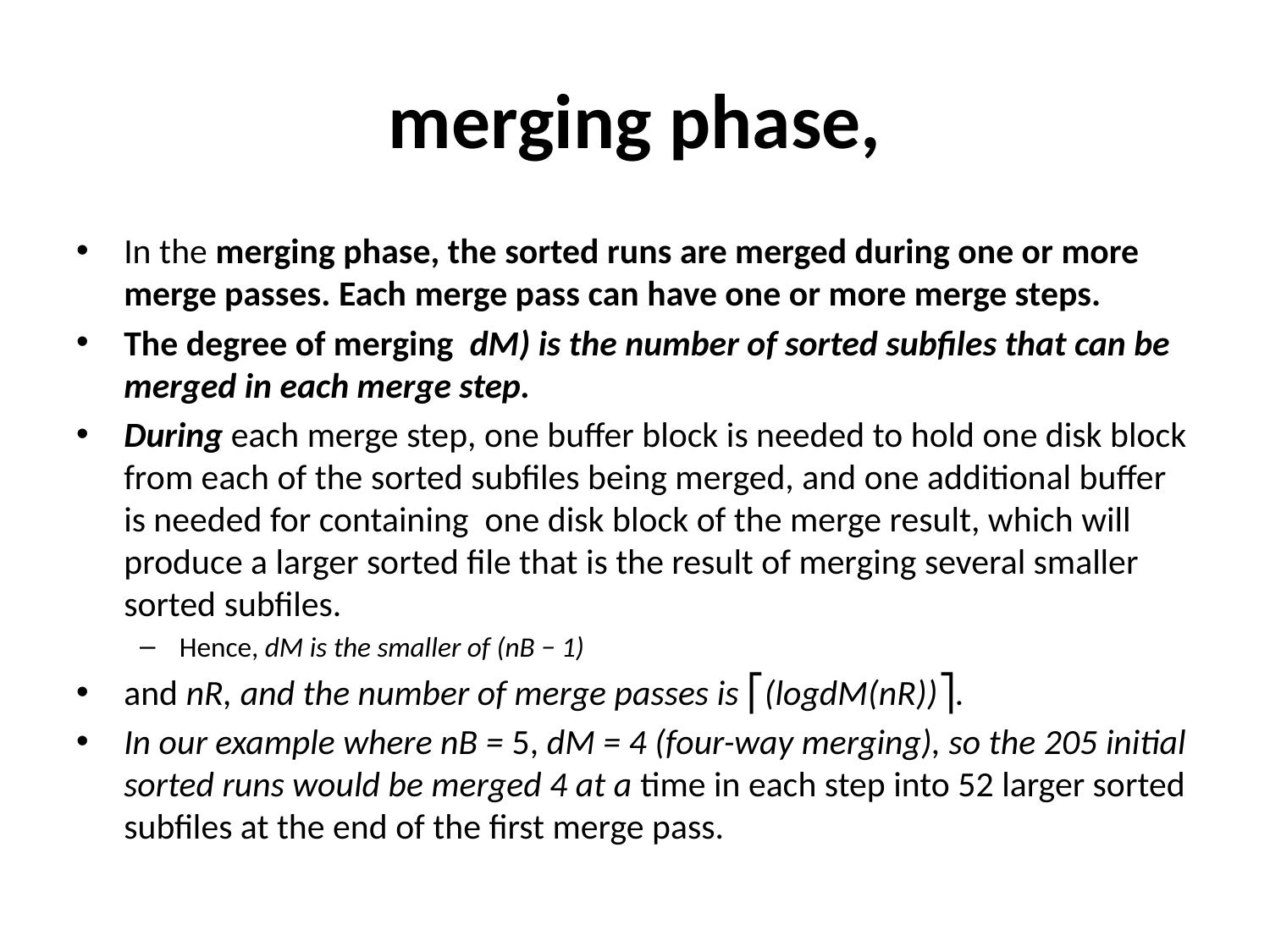

# merging phase,
In the merging phase, the sorted runs are merged during one or more merge passes. Each merge pass can have one or more merge steps.
The degree of merging  dM) is the number of sorted subfiles that can be merged in each merge step.
During each merge step, one buffer block is needed to hold one disk block from each of the sorted subfiles being merged, and one additional buffer is needed for containing  one disk block of the merge result, which will produce a larger sorted file that is the result of merging several smaller sorted subfiles.
Hence, dM is the smaller of (nB − 1)
and nR, and the number of merge passes is ⎡(logdM(nR))⎤.
In our example where nB = 5, dM = 4 (four-way merging), so the 205 initial sorted runs would be merged 4 at a time in each step into 52 larger sorted subfiles at the end of the first merge pass.